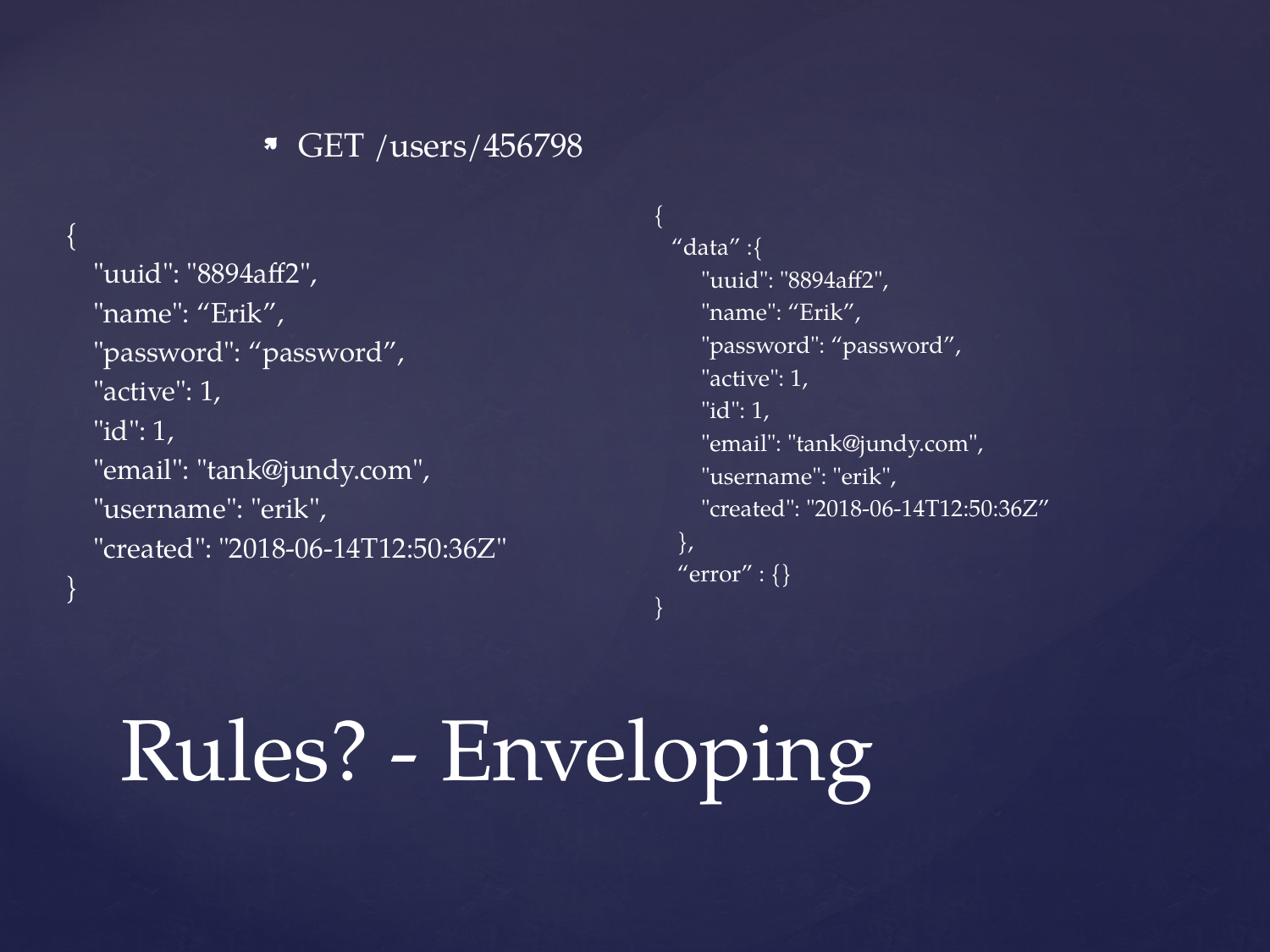

GET /users/456798
{
   “data” :{
        "uuid": "8894aff2",
        "name": “Erik”,
        "password": “password”,
        "active": 1,
        "id": 1,
        "email": "tank@jundy.com",
        "username": "erik",
        "created": "2018-06-14T12:50:36Z”
    },
    “error” : {}
}
{
    "uuid": "8894aff2",
    "name": “Erik”,
    "password": “password”,
    "active": 1,
    "id": 1,
    "email": "tank@jundy.com",
    "username": "erik",
    "created": "2018-06-14T12:50:36Z"
}
# Rules? - Enveloping